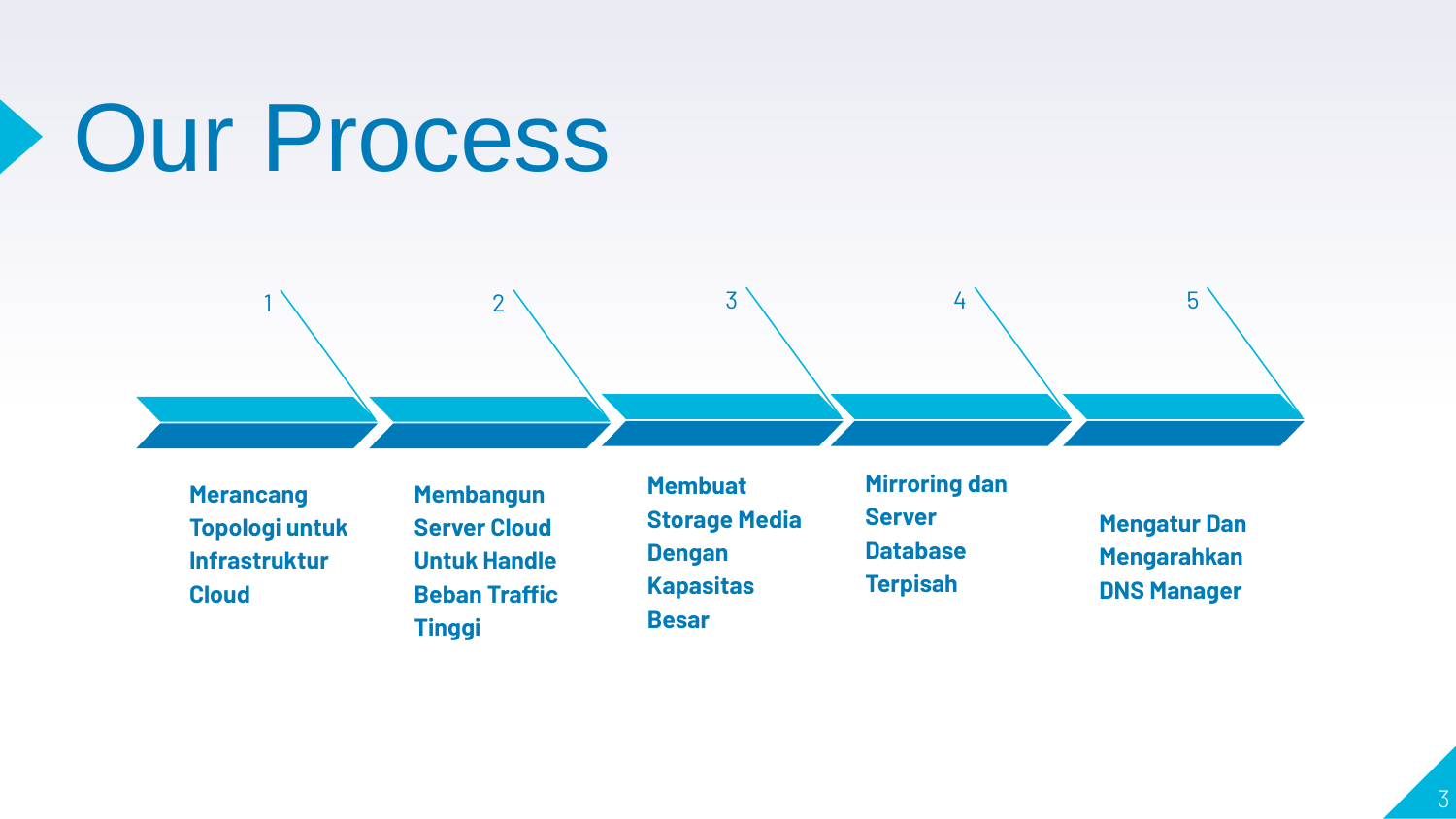

# Our Process
3

Membuat Storage Media Dengan Kapasitas Besar
4

Mirroring dan Server Database Terpisah
5

Mengatur Dan Mengarahkan DNS Manager
1

Merancang Topologi untuk Infrastruktur Cloud
2

Membangun Server Cloud Untuk Handle Beban Traffic Tinggi
3